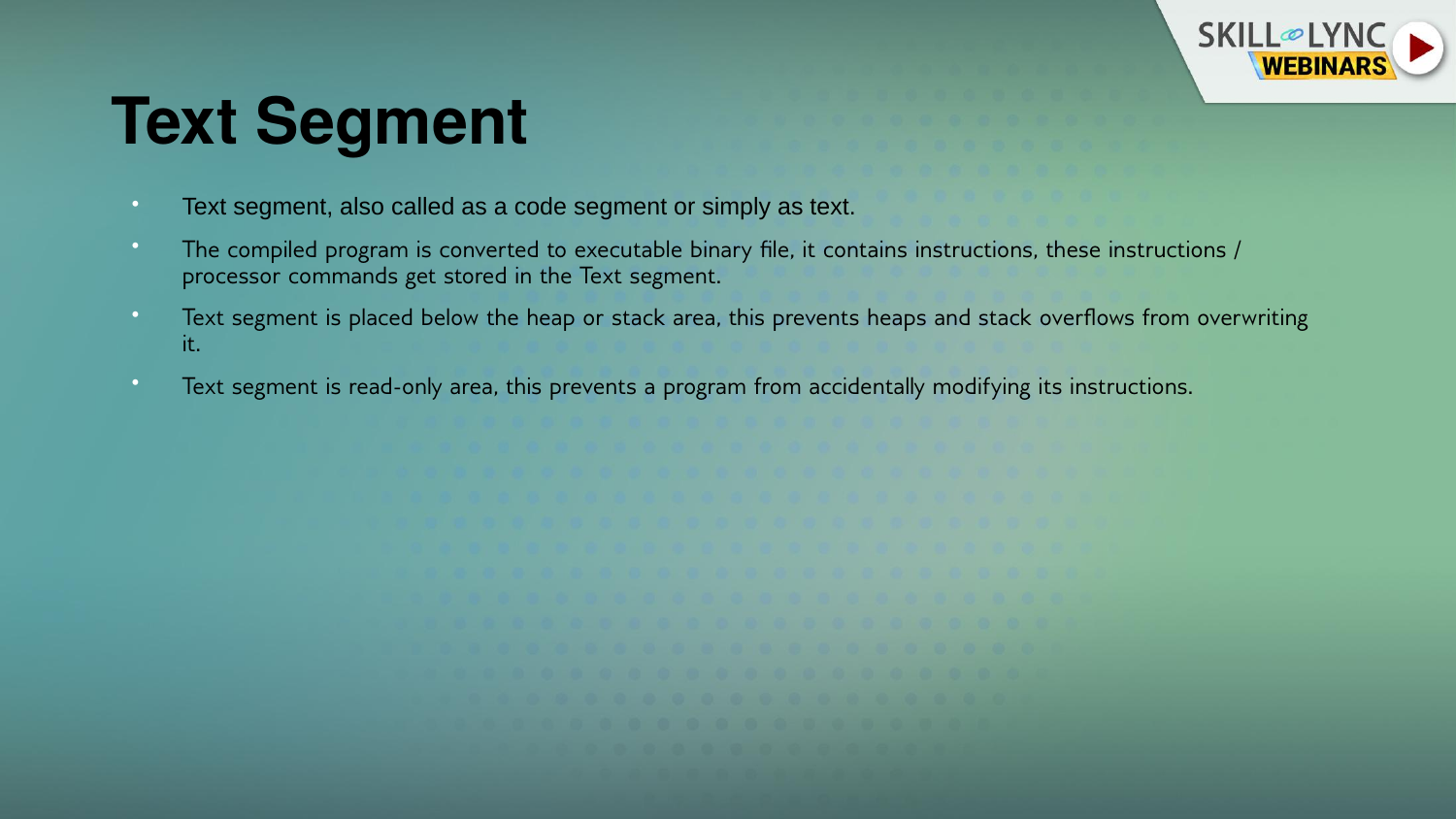

# Text Segment
Text segment, also called as a code segment or simply as text.
The compiled program is converted to executable binary file, it contains instructions, these instructions / processor commands get stored in the Text segment.
Text segment is placed below the heap or stack area, this prevents heaps and stack overflows from overwriting it.
Text segment is read-only area, this prevents a program from accidentally modifying its instructions.